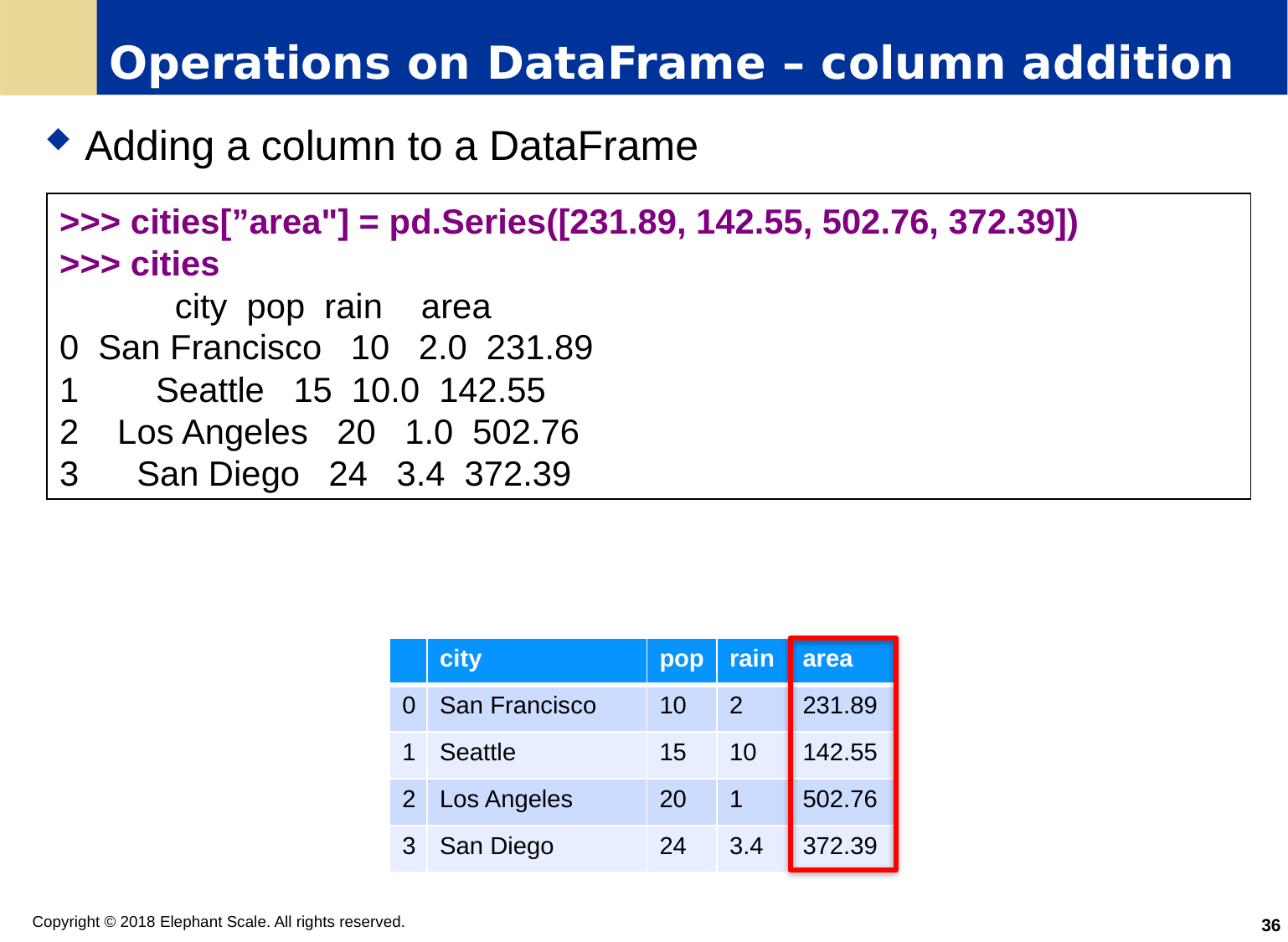

# Operations on DataFrame – column addition
Adding a column to a DataFrame
>>> cities[”area"] = pd.Series([231.89, 142.55, 502.76, 372.39])
>>> cities
            city  pop  rain    area
0  San Francisco   10   2.0  231.89
1        Seattle   15  10.0  142.55
2    Los Angeles   20   1.0  502.76
3      San Diego   24   3.4  372.39
|  | city | pop | rain | area |
| --- | --- | --- | --- | --- |
| 0 | San Francisco | 10 | 2 | 231.89 |
| 1 | Seattle | 15 | 10 | 142.55 |
| 2 | Los Angeles | 20 | 1 | 502.76 |
| 3 | San Diego | 24 | 3.4 | 372.39 |

36
Copyright © 2018 Elephant Scale. All rights reserved.